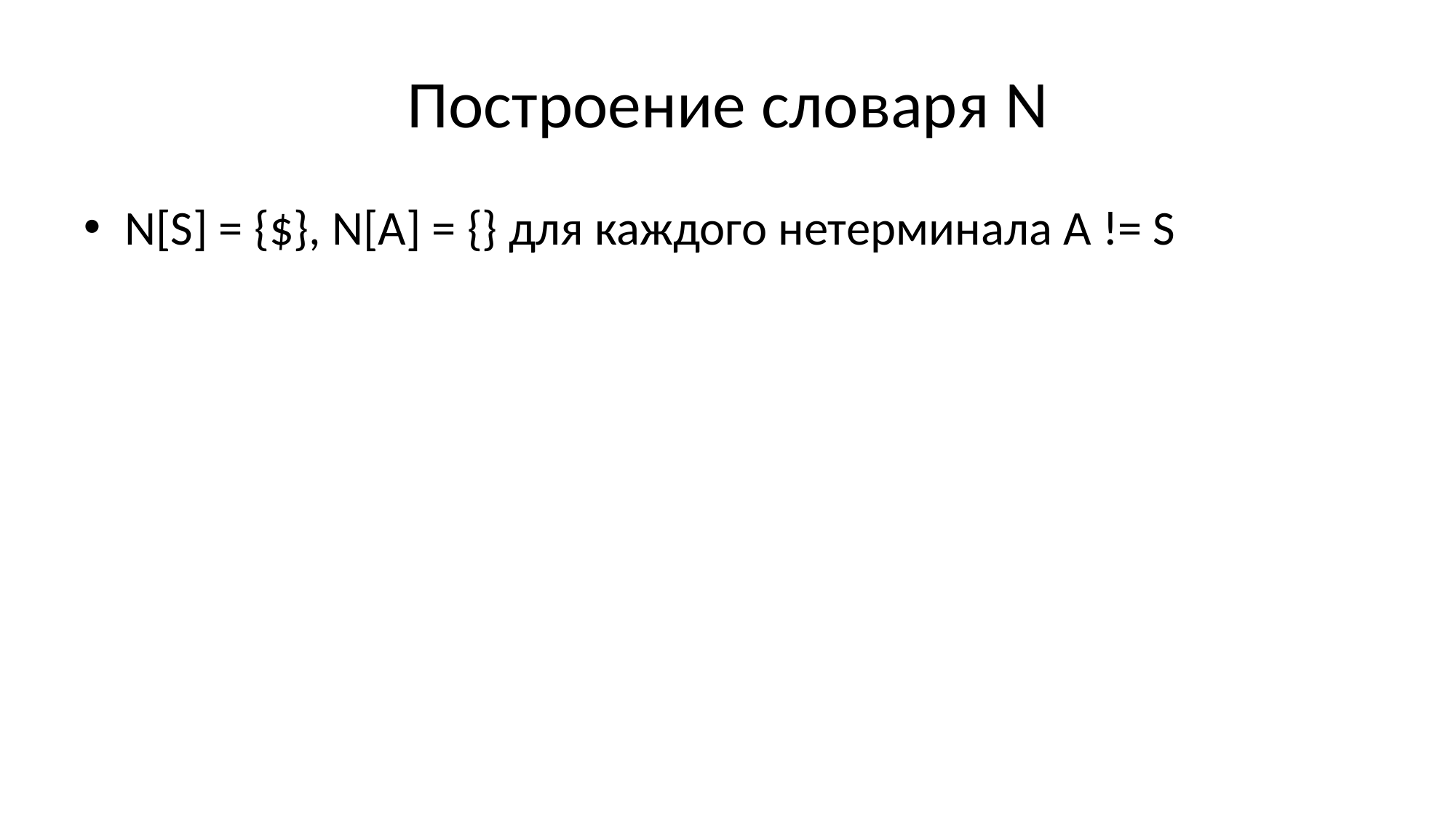

# Построение словаря N
N[S] = {$}, N[A] = {} для каждого нетерминала A != S
пока словарь N меняется:
для каждого правила вида A --> w A' w' :
если a ∈F[w'], то N[A'] = N[A'] ∪ { a }
если ε ∈F[w'], то N[A'] = N[A'] ∪ N[A]
включая случай w' = ε, т.к. F[ε] = { ε }